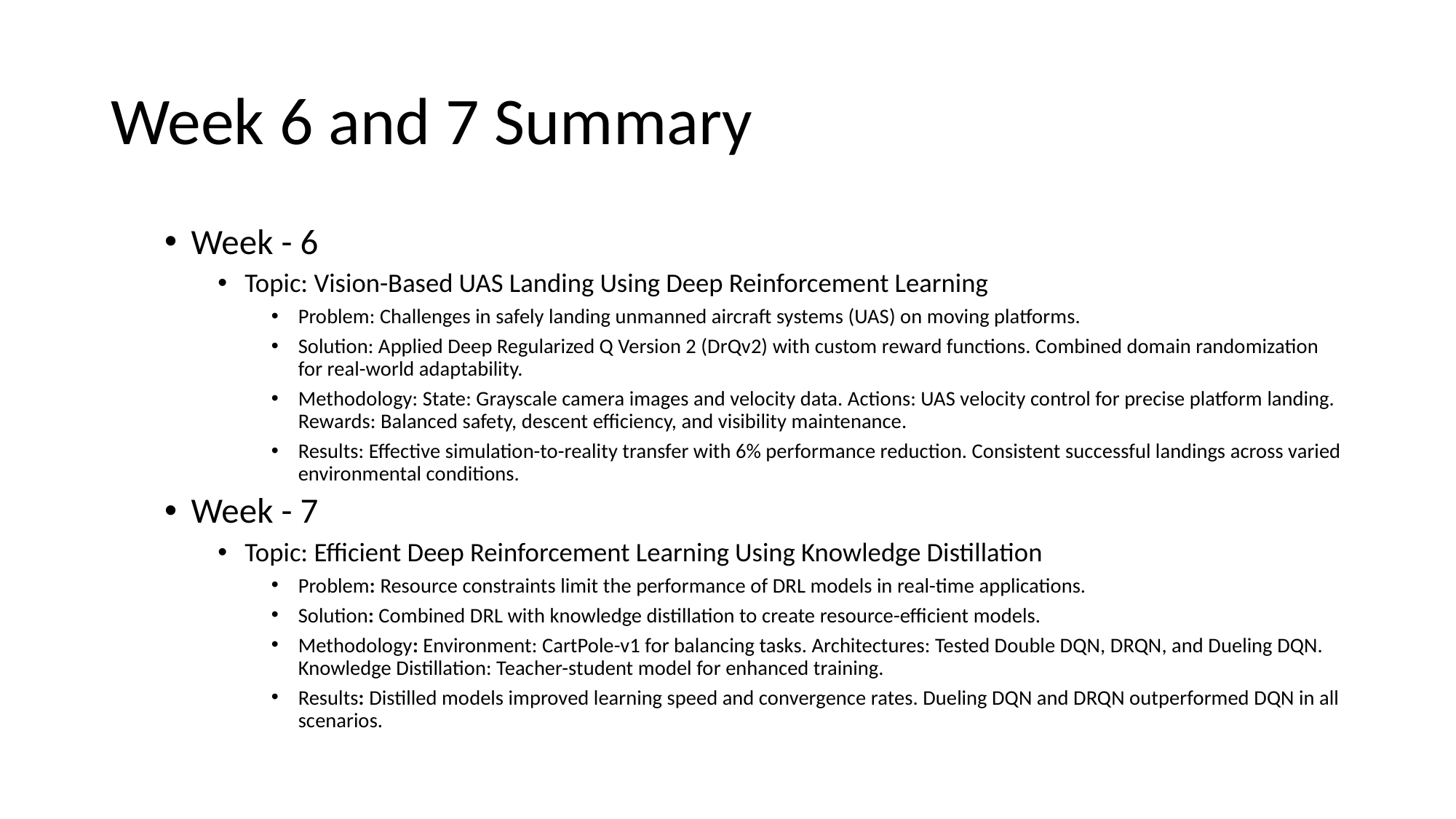

# Week 6 and 7 Summary
Week - 6
Topic: Vision-Based UAS Landing Using Deep Reinforcement Learning
Problem: Challenges in safely landing unmanned aircraft systems (UAS) on moving platforms.
Solution: Applied Deep Regularized Q Version 2 (DrQv2) with custom reward functions. Combined domain randomization for real-world adaptability.
Methodology: State: Grayscale camera images and velocity data. Actions: UAS velocity control for precise platform landing. Rewards: Balanced safety, descent efficiency, and visibility maintenance.
Results: Effective simulation-to-reality transfer with 6% performance reduction. Consistent successful landings across varied environmental conditions.
Week - 7
Topic: Efficient Deep Reinforcement Learning Using Knowledge Distillation
Problem: Resource constraints limit the performance of DRL models in real-time applications.
Solution: Combined DRL with knowledge distillation to create resource-efficient models.
Methodology: Environment: CartPole-v1 for balancing tasks. Architectures: Tested Double DQN, DRQN, and Dueling DQN. Knowledge Distillation: Teacher-student model for enhanced training.
Results: Distilled models improved learning speed and convergence rates. Dueling DQN and DRQN outperformed DQN in all scenarios.